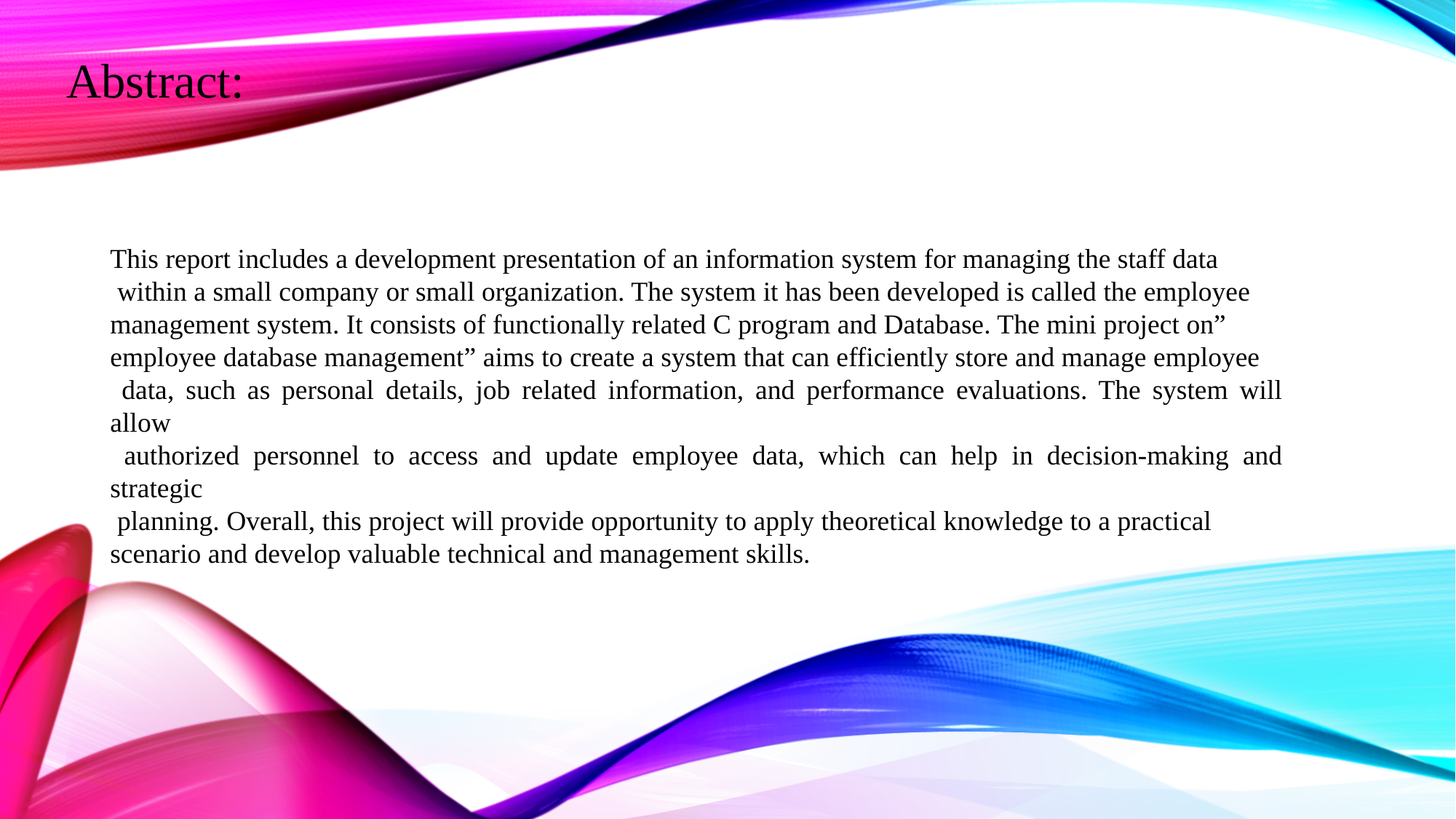

Abstract:
This report includes a development presentation of an information system for managing the staff data
 within a small company or small organization. The system it has been developed is called the employee
management system. It consists of functionally related C program and Database. The mini project on”
employee database management” aims to create a system that can efficiently store and manage employee
 data, such as personal details, job related information, and performance evaluations. The system will allow
 authorized personnel to access and update employee data, which can help in decision-making and strategic
 planning. Overall, this project will provide opportunity to apply theoretical knowledge to a practical
scenario and develop valuable technical and management skills.